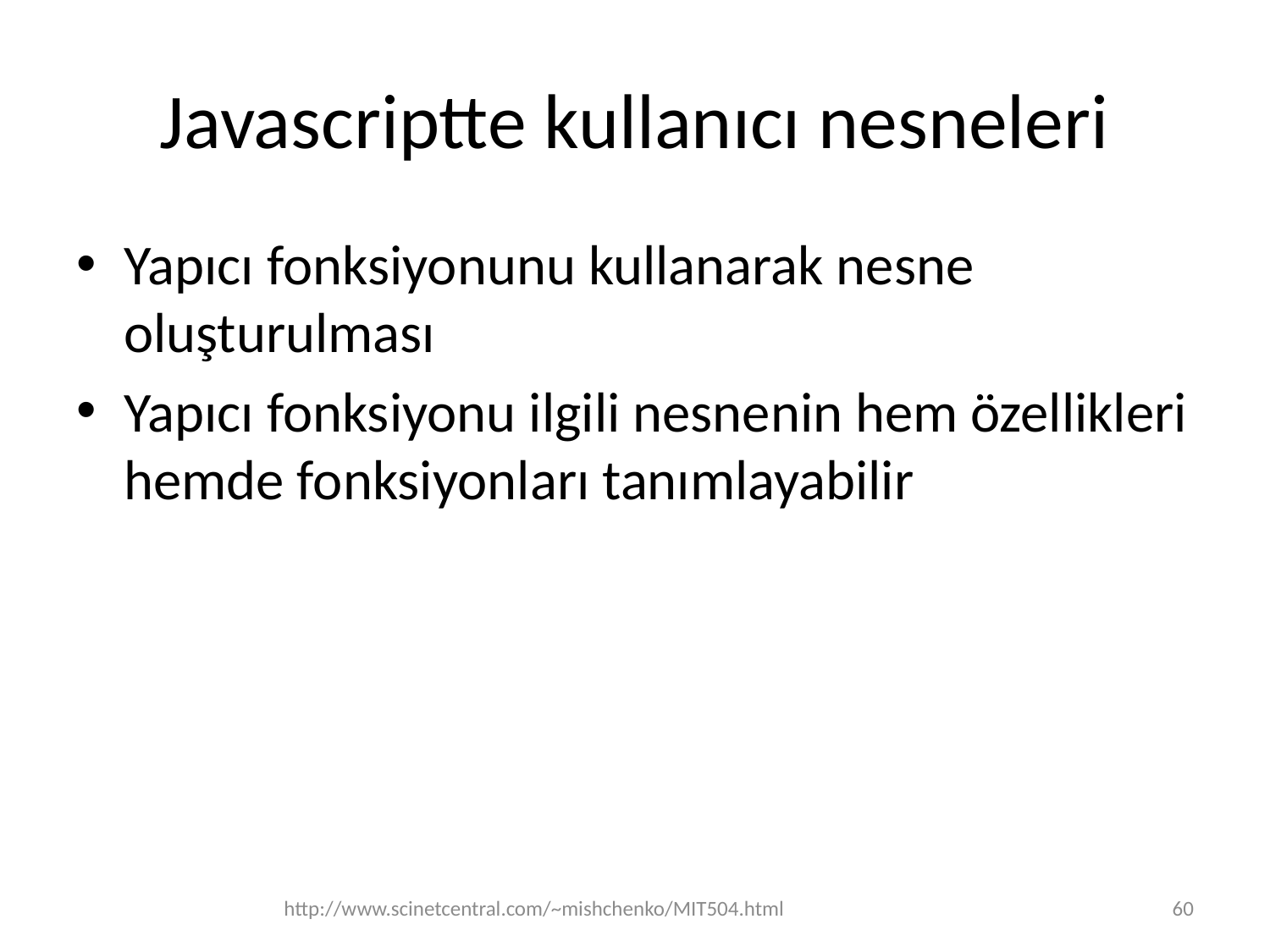

# Javascriptte kullanıcı nesneleri
Yapıcı fonksiyonunu kullanarak nesne oluşturulması
Yapıcı fonksiyonu ilgili nesnenin hem özellikleri hemde fonksiyonları tanımlayabilir
http://www.scinetcentral.com/~mishchenko/MIT504.html
60